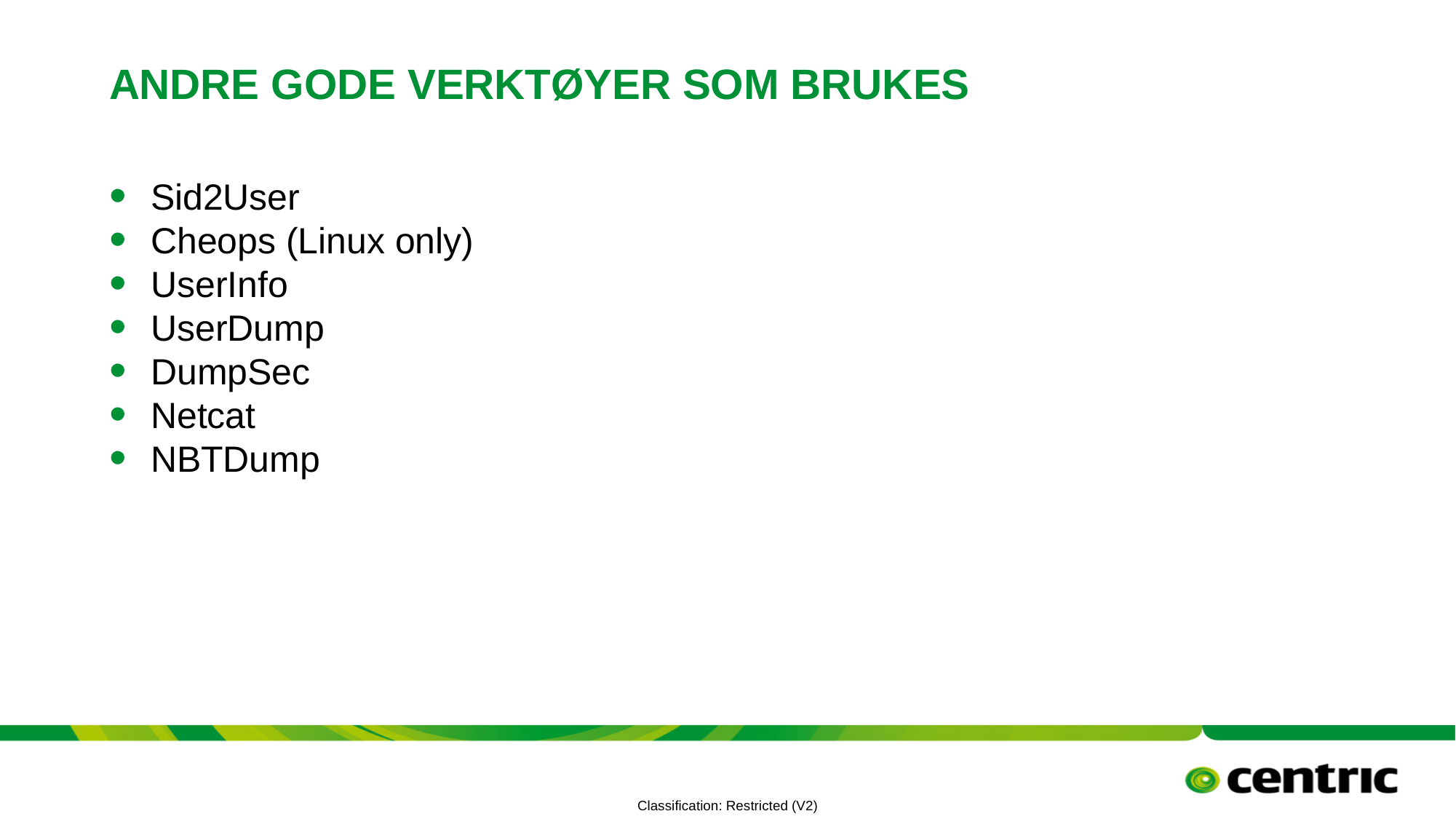

# Andre gode verktøyer som brukes
 Sid2User
 Cheops (Linux only)
 UserInfo
 UserDump
 DumpSec
 Netcat
 NBTDump